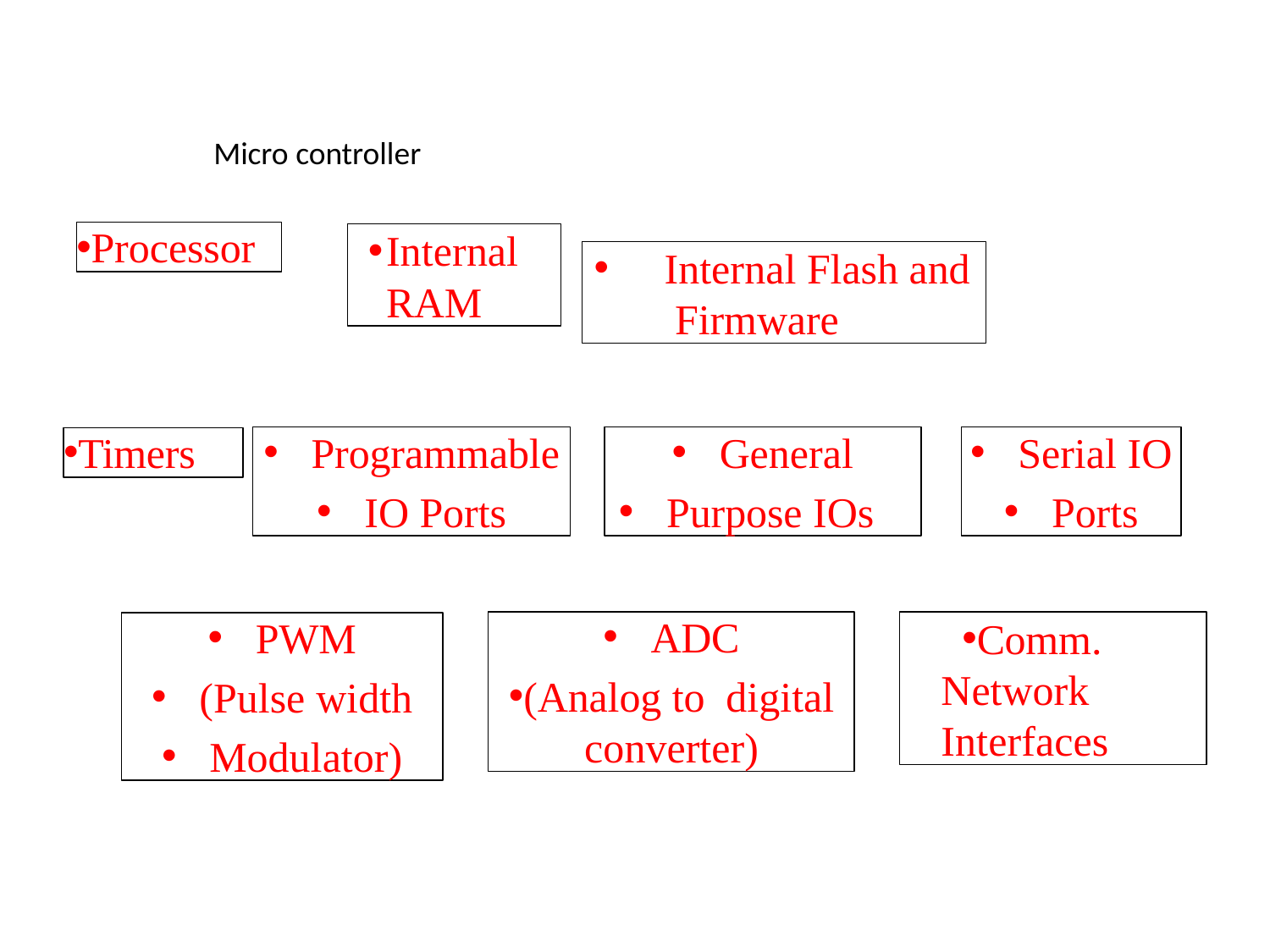

#
Micro controller
Processor
Internal  RAM
Internal Flash and  Firmware
Programmable
IO Ports
General
Purpose IOs
Serial IO
Ports
Timers
ADC
(Analog to  digital converter)
Comm.  Network  Interfaces
PWM
(Pulse width
Modulator)